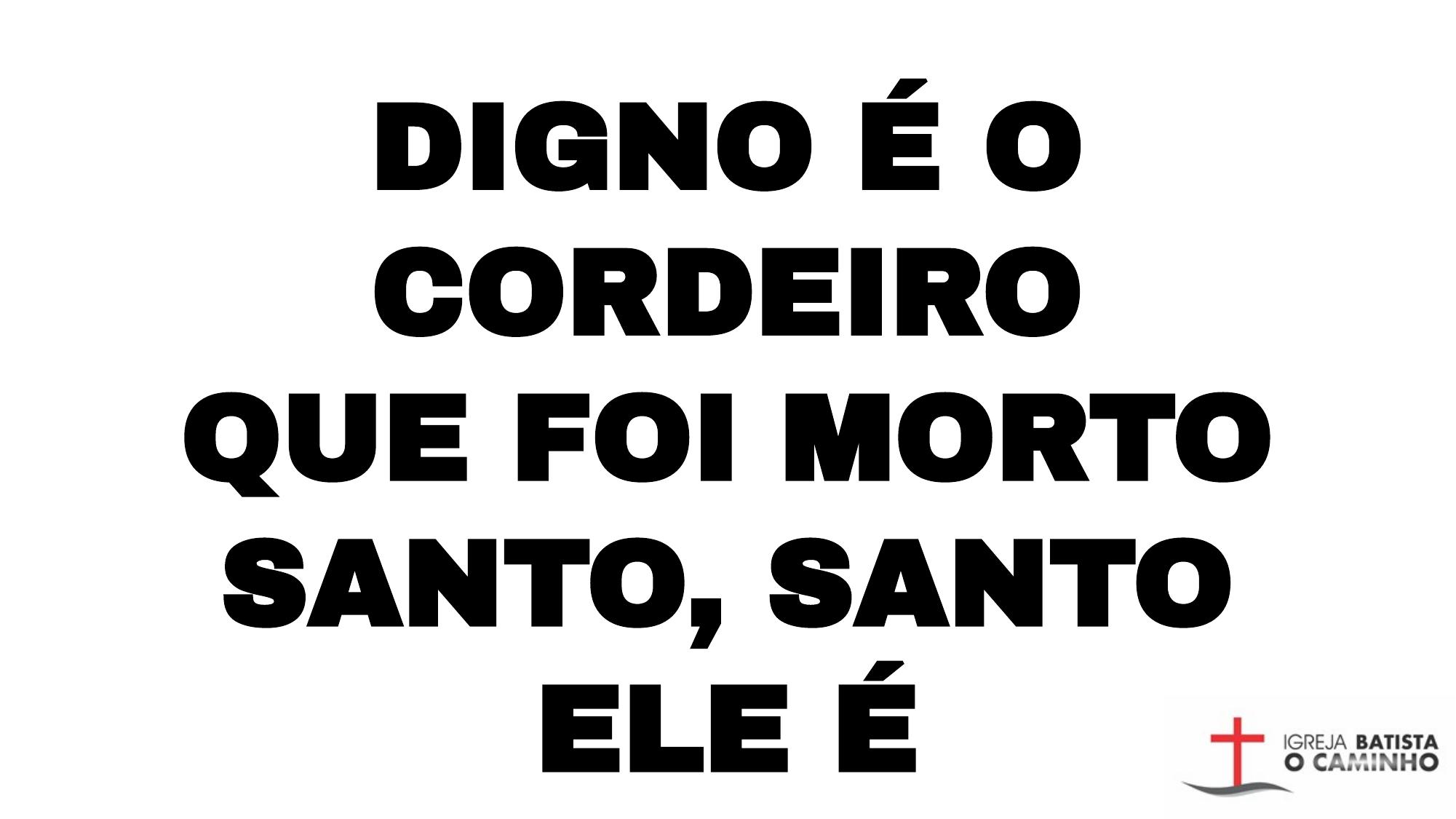

# Digno é o Cordeiro Que foi morto Santo, Santo Ele é